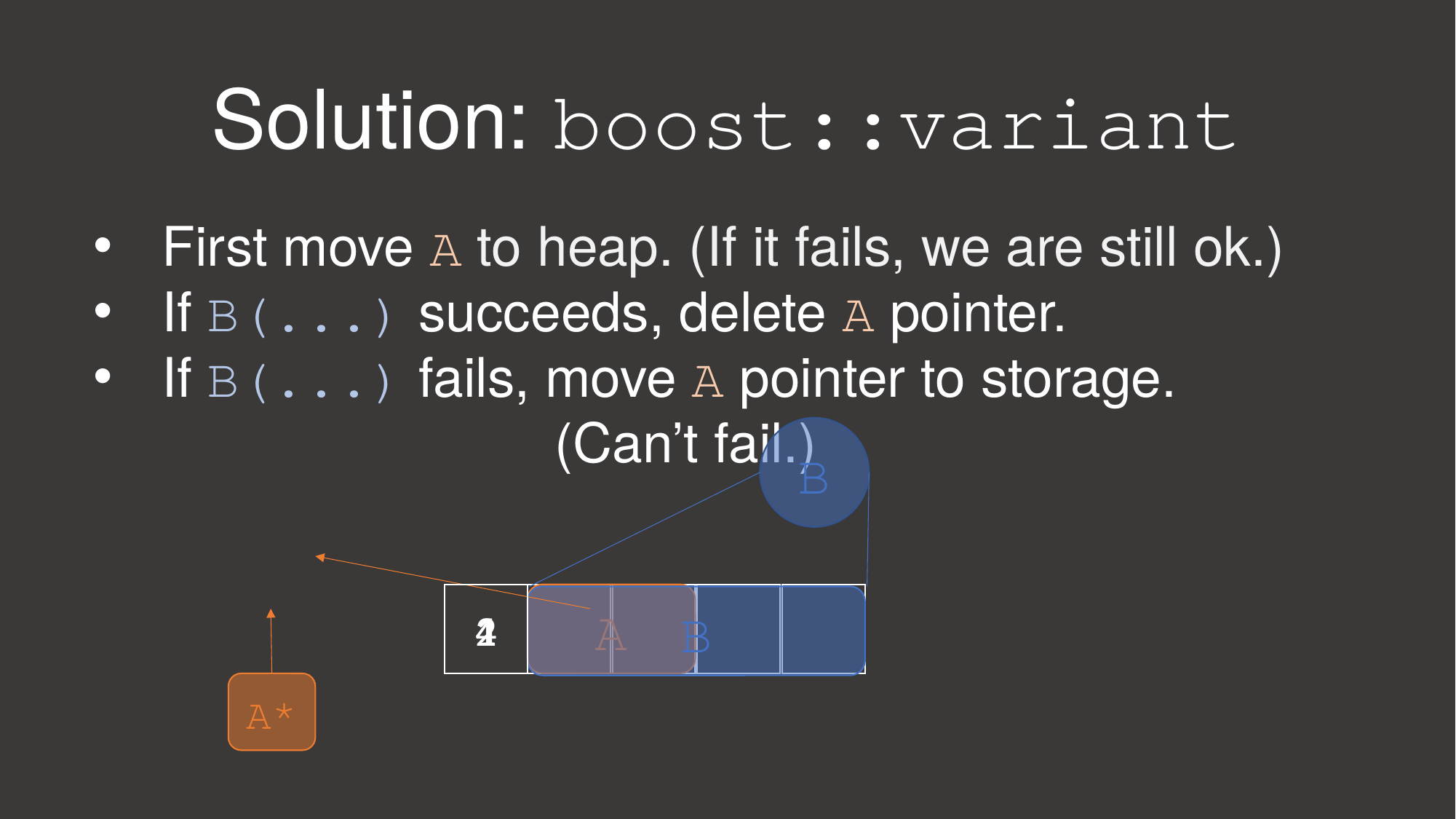

# Solution: boost::variant
First move A to heap. (If it fails, we are still ok.)
If B(...) succeeds, delete A pointer.
If B(...) fails, move A pointer to storage.
                          (Can’t fail.)
B

A

1
2
4
B
A*